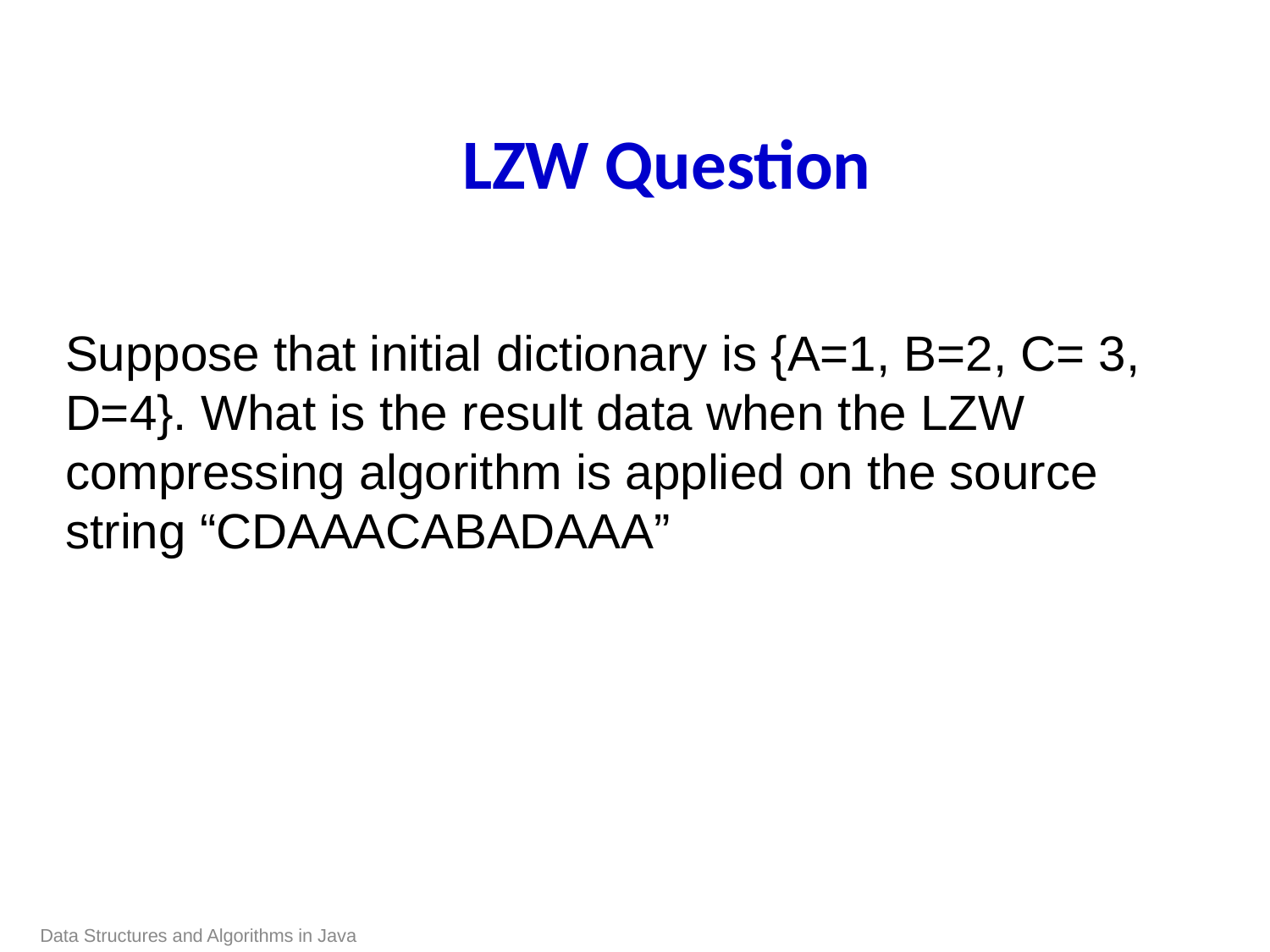

LZW Question
Suppose that initial dictionary is {A=1, B=2, C= 3, D=4}. What is the result data when the LZW compressing algorithm is applied on the source string “CDAAACABADAAA”
Data Structures and Algorithms in Java